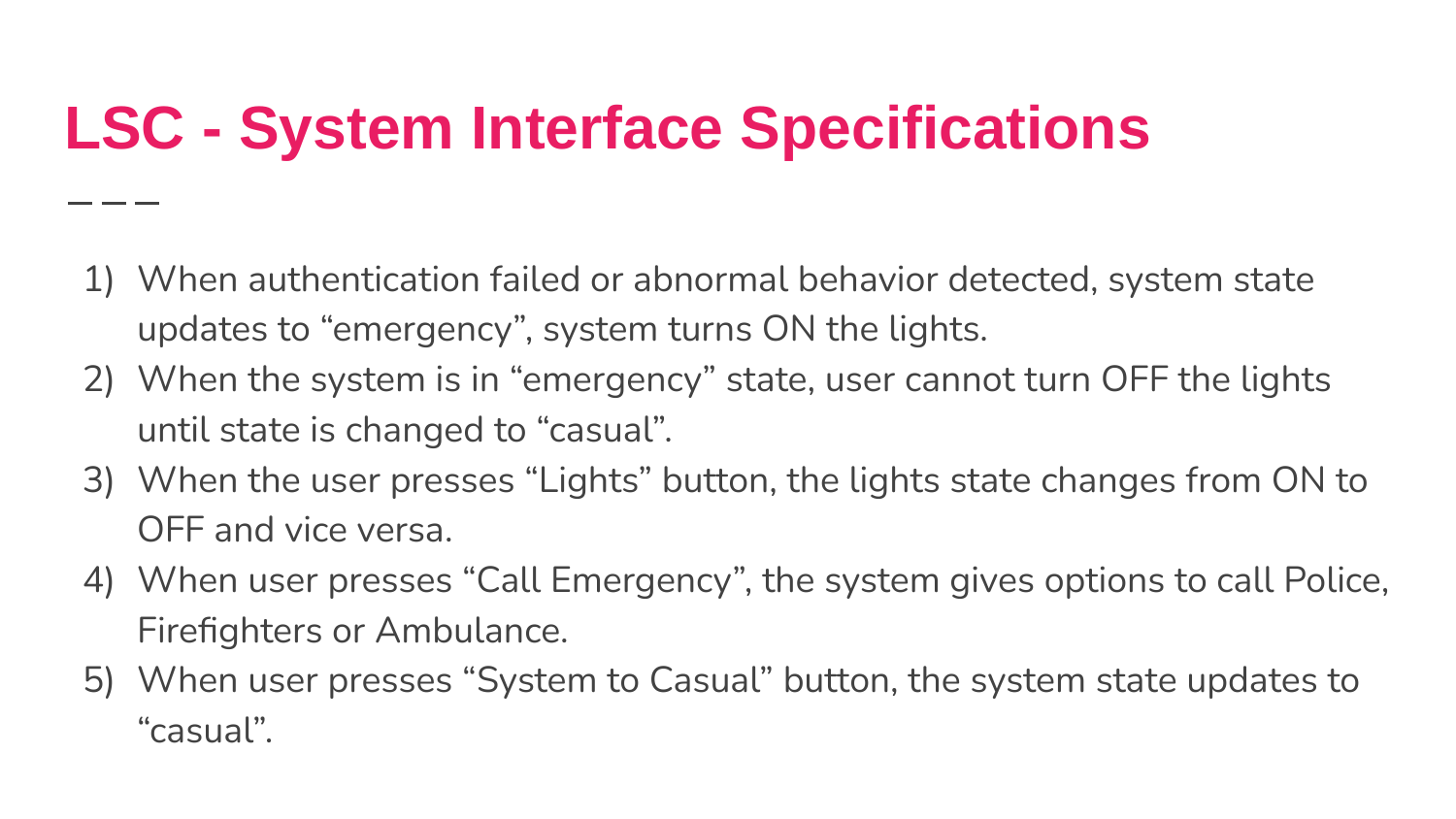

# LSC - System Interface Specifications
When authentication failed or abnormal behavior detected, system state updates to “emergency”, system turns ON the lights.
When the system is in “emergency” state, user cannot turn OFF the lights until state is changed to “casual”.
When the user presses “Lights” button, the lights state changes from ON to OFF and vice versa.
When user presses “Call Emergency”, the system gives options to call Police, Firefighters or Ambulance.
When user presses “System to Casual” button, the system state updates to “casual”.